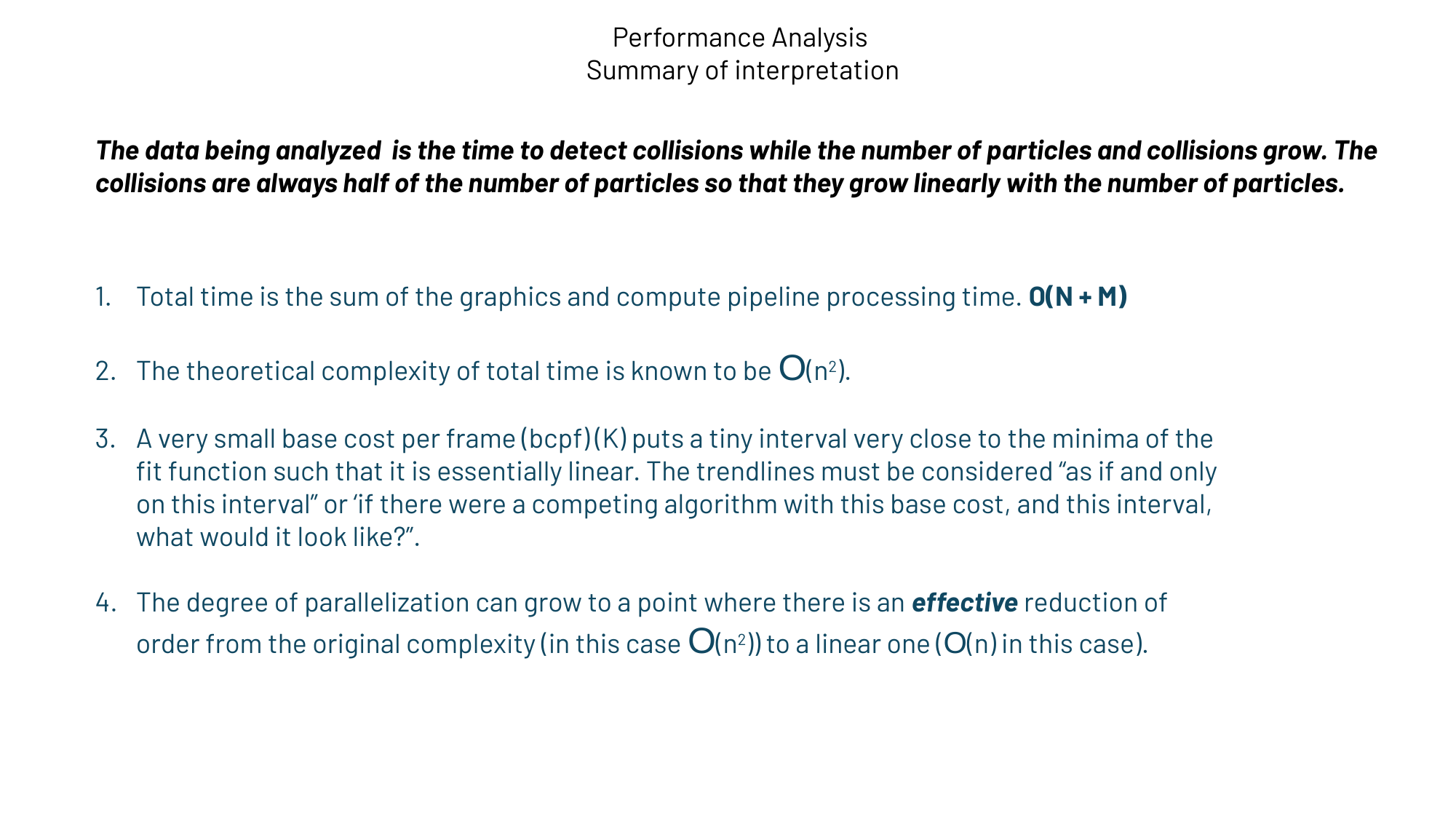

Performance Analysis
Summary of interpretation
The data being analyzed  is the time to detect collisions while the number of particles and collisions grow. The collisions are always half of the number of particles so that they grow linearly with the number of particles.
Total time is the sum of the graphics and compute pipeline processing time. O(N + M)

The theoretical complexity of total time is known to be O(n2).

A very small base cost per frame (bcpf) (K) puts a tiny interval very close to the minima of the fit function such that it is essentially linear. The trendlines must be considered “as if and only on this interval” or ‘if there were a competing algorithm with this base cost, and this interval, what would it look like?”.

The degree of parallelization can grow to a point where there is an effective reduction of order from the original complexity (in this case O(n2)) to a linear one (O(n) in this case).